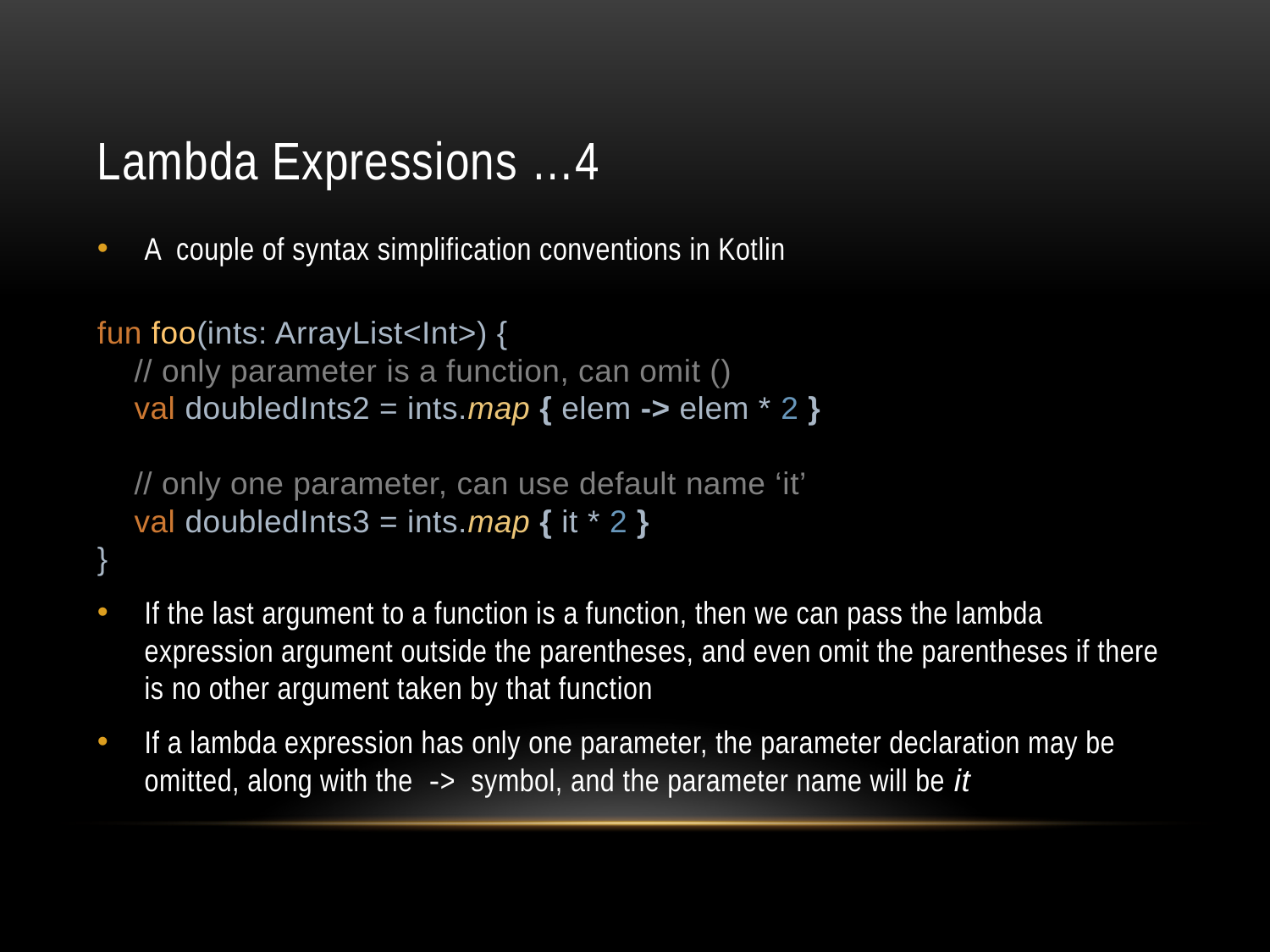

# Lambda Expressions …4
A  couple of syntax simplification conventions in Kotlin

fun foo(ints: ArrayList<Int>) {
    // only parameter is a function, can omit ()
    val doubledInts2 = ints.map { elem -> elem * 2 }
    // only one parameter, can use default name ‘it’
    val doubledInts3 = ints.map { it * 2 }
}
If the last argument to a function is a function, then we can pass the lambda expression argument outside the parentheses, and even omit the parentheses if there is no other argument taken by that function
If a lambda expression has only one parameter, the parameter declaration may be omitted, along with the  ->  symbol, and the parameter name will be it